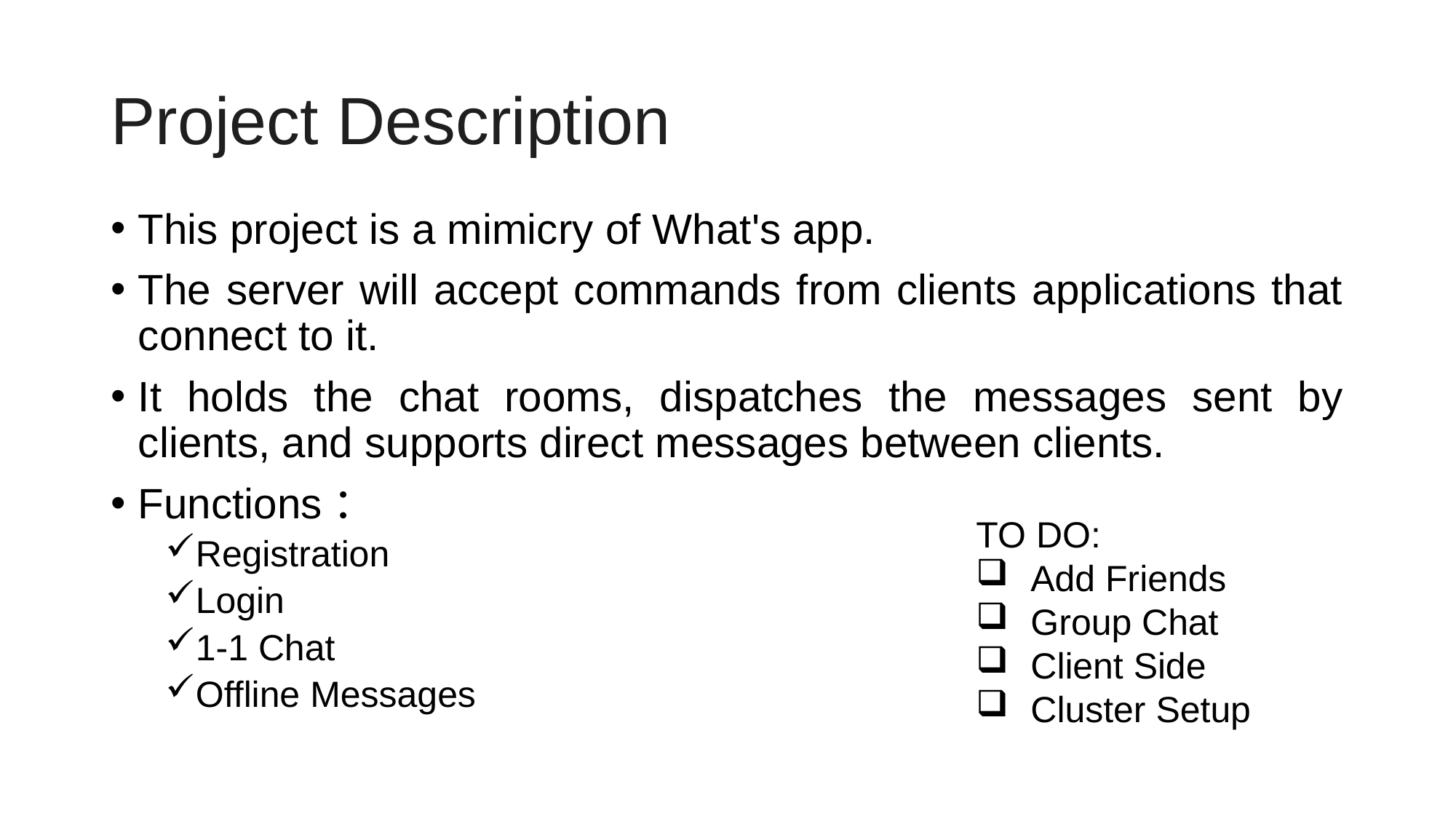

# Project Description
This project is a mimicry of What's app.
The server will accept commands from clients applications that connect to it.
It holds the chat rooms, dispatches the messages sent by clients, and supports direct messages between clients.
Functions：
Registration
Login
1-1 Chat
Offline Messages
TO DO:
Add Friends
Group Chat
Client Side
Cluster Setup